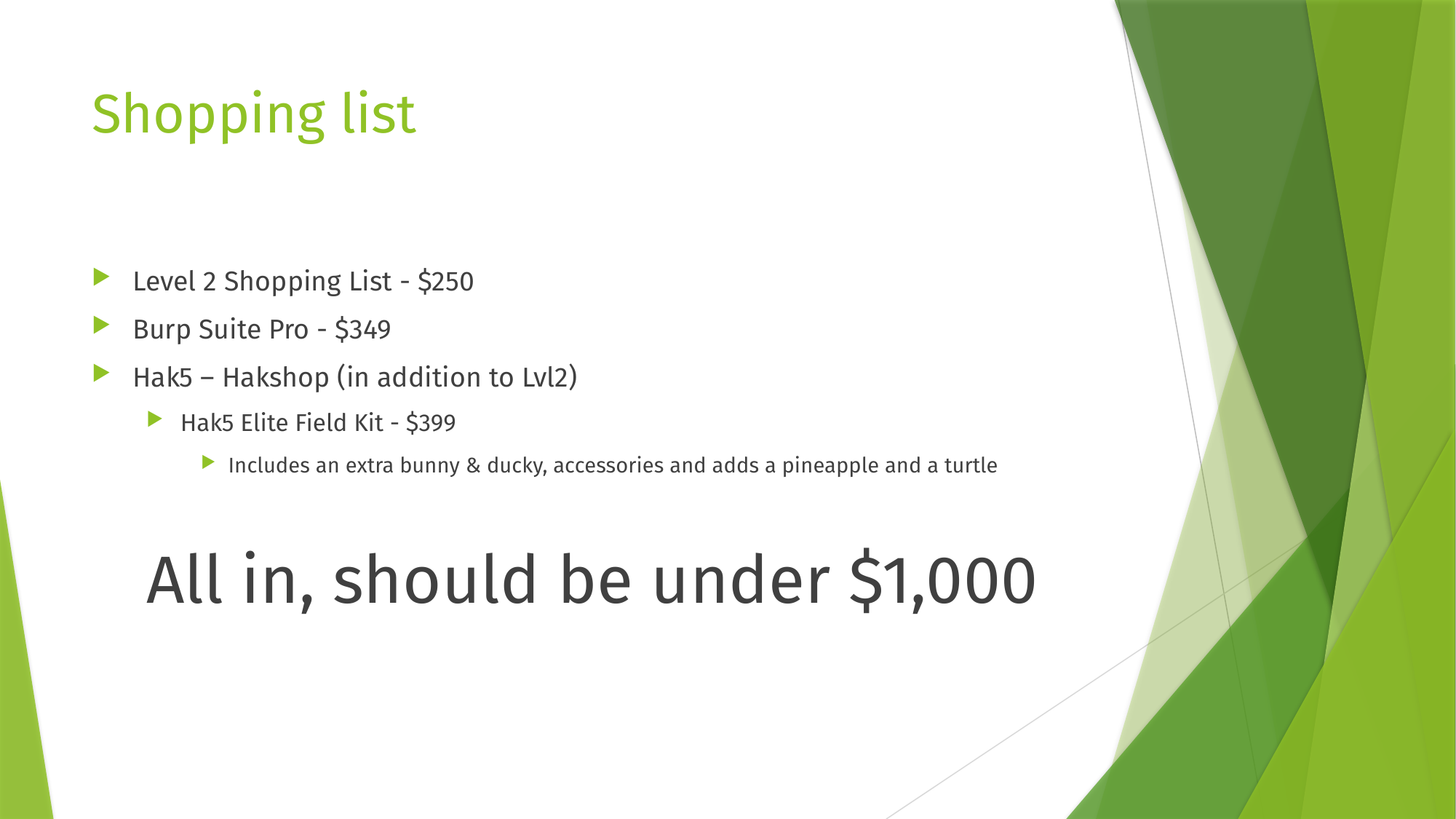

# Shopping list
Level 2 Shopping List - $250
Burp Suite Pro - $349
Hak5 – Hakshop (in addition to Lvl2)
Hak5 Elite Field Kit - $399
Includes an extra bunny & ducky, accessories and adds a pineapple and a turtle

All in, should be under $1,000